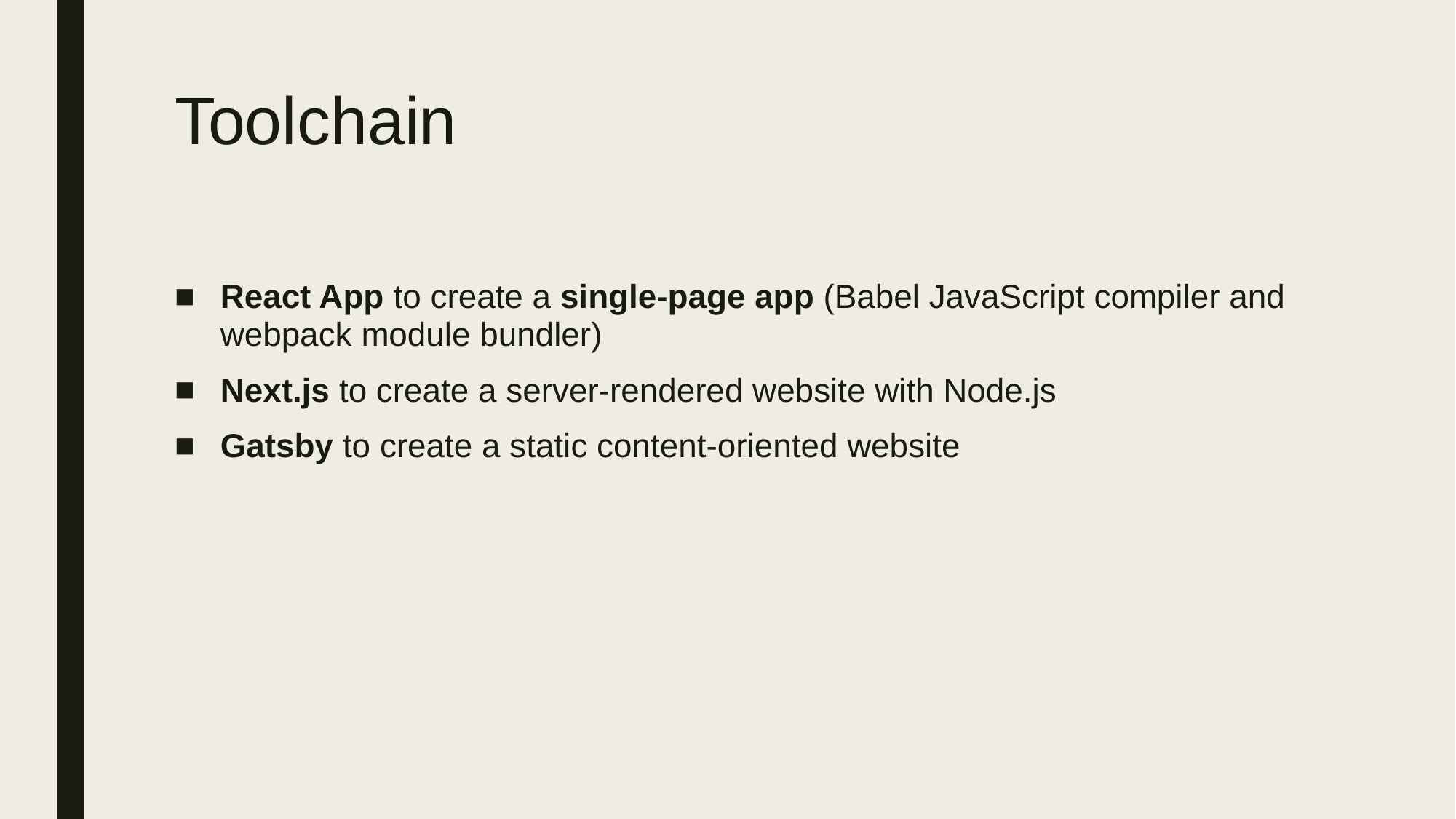

# Toolchain
React App to create a single-page app (Babel JavaScript compiler and webpack module bundler)
Next.js to create a server-rendered website with Node.js
Gatsby to create a static content-oriented website